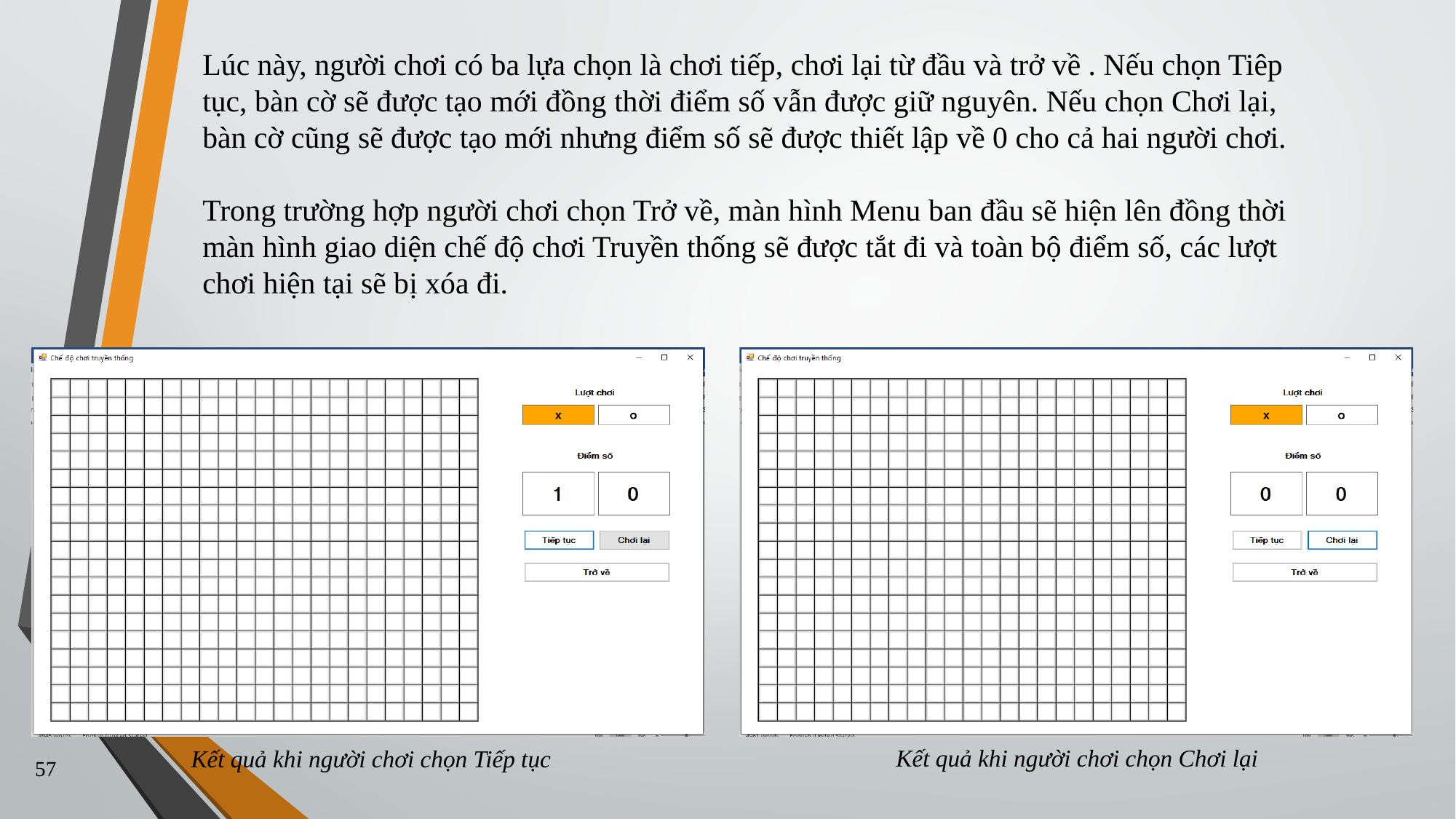

Lúc này, người chơi có ba lựa chọn là chơi tiếp, chơi lại từ đầu và trở về . Nếu chọn Tiêp tục, bàn cờ sẽ được tạo mới đồng thời điểm số vẫn được giữ nguyên. Nếu chọn Chơi lại, bàn cờ cũng sẽ được tạo mới nhưng điểm số sẽ được thiết lập về 0 cho cả hai người chơi.

Trong trường hợp người chơi chọn Trở về, màn hình Menu ban đầu sẽ hiện lên đồng thời màn hình giao diện chế độ chơi Truyền thống sẽ được tắt đi và toàn bộ điểm số, các lượt chơi hiện tại sẽ bị xóa đi.

Kết quả khi người chơi chọn Chơi lại
Kết quả khi người chơi chọn Tiếp tục
57